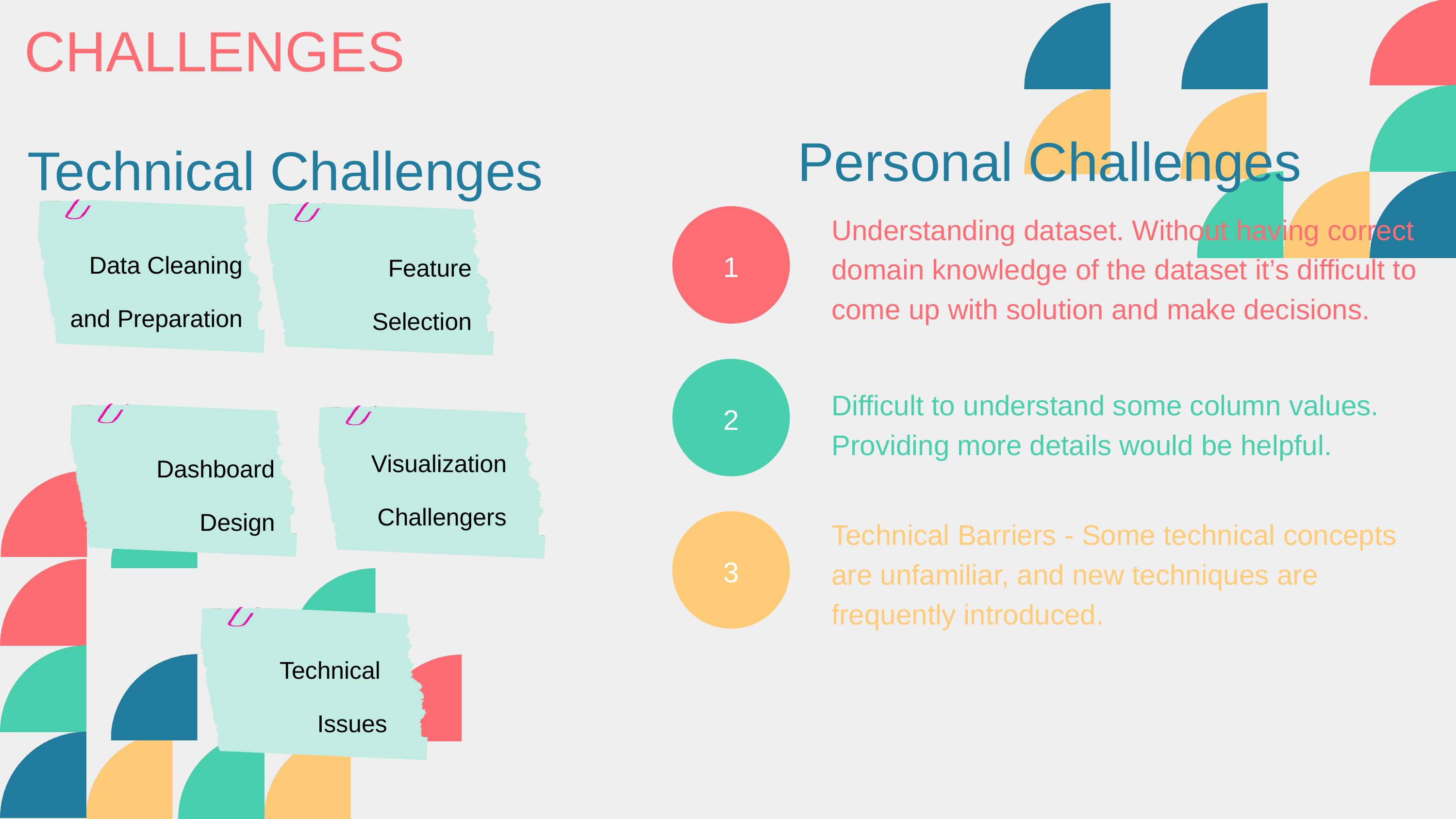

CHALLENGES

Personal Challenges

Technical Challenges

Data Cleaning and Preparation

Feature Selection

Dashboard Design

Visualization Challengers

Technical
Issues

Understanding dataset. Without having correct domain knowledge of the dataset it’s difficult to come up with solution and make decisions.
1

Difficult to understand some column values. Providing more details would be helpful.
2

Technical Barriers - Some technical concepts are unfamiliar, and new techniques are frequently introduced.
3